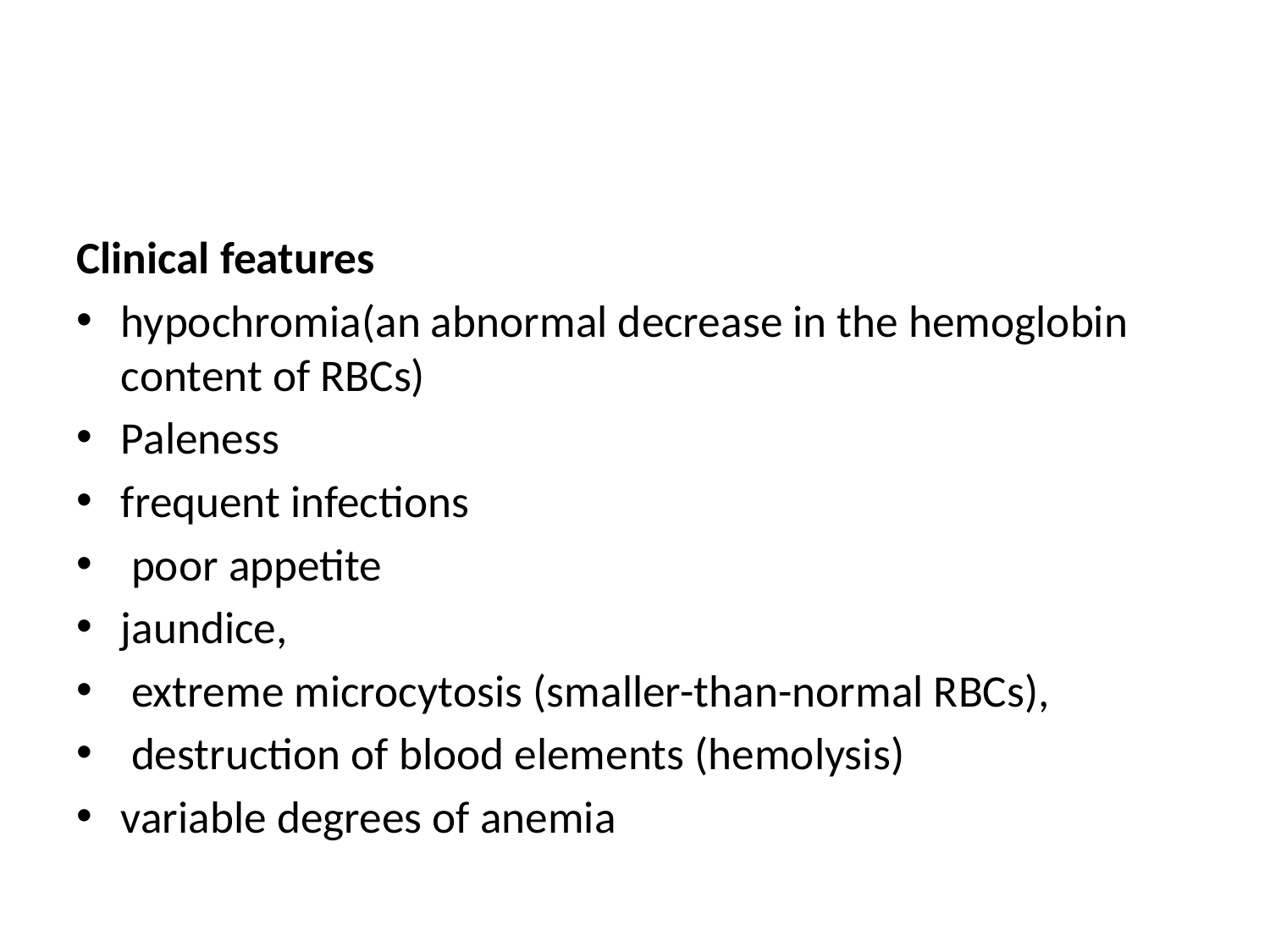

#
Clinical features
hypochromia(an abnormal decrease in the hemoglobin content of RBCs)
Paleness
frequent infections
 poor appetite
jaundice,
 extreme microcytosis (smaller-than-normal RBCs),
 destruction of blood elements (hemolysis)
variable degrees of anemia